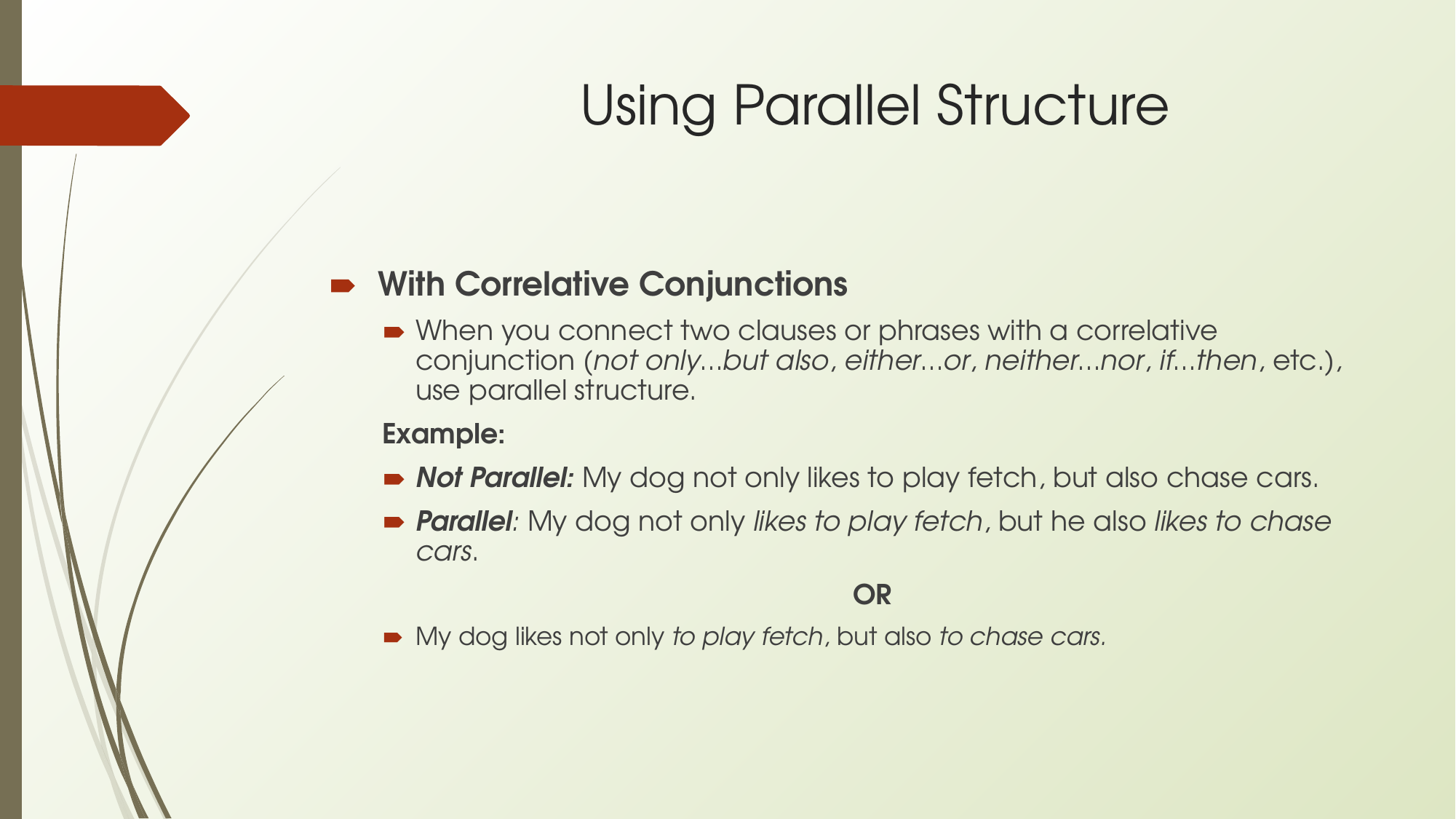

# Using Parallel Structure

 With Correlative Conjunctions
When you connect two clauses or phrases with a correlative conjunction (not only…but also, either…or, neither…nor, if…then, etc.), use parallel structure.
Example:
Not Parallel: My dog not only likes to play fetch, but also chase cars.
Parallel: My dog not only likes to play fetch, but he also likes to chase cars.
OR
My dog likes not only to play fetch, but also to chase cars.